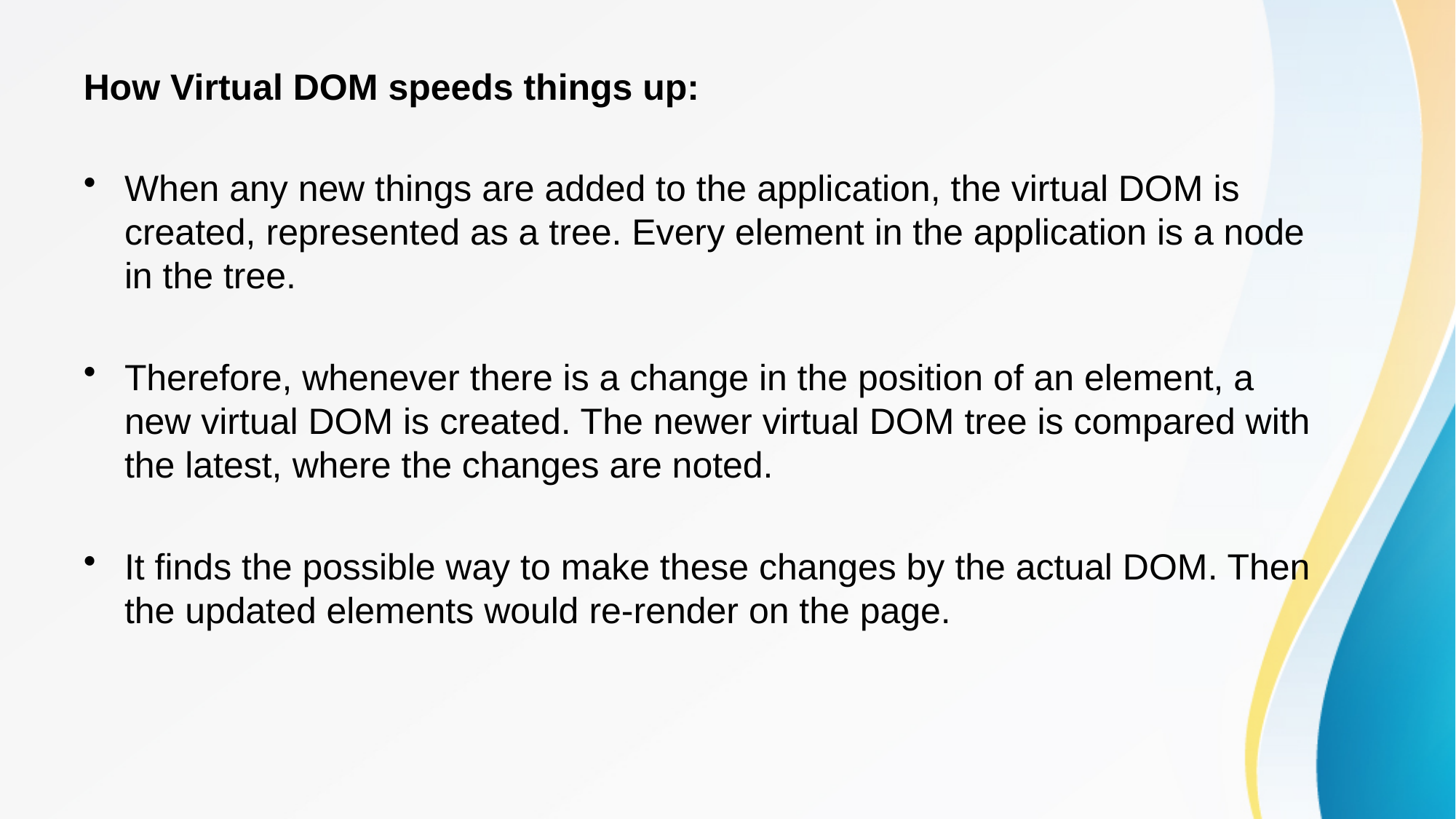

How Virtual DOM speeds things up:

When any new things are added to the application, the virtual DOM is created, represented as a tree. Every element in the application is a node in the tree.

Therefore, whenever there is a change in the position of an element, a new virtual DOM is created. The newer virtual DOM tree is compared with the latest, where the changes are noted.

It finds the possible way to make these changes by the actual DOM. Then the updated elements would re-render on the page.